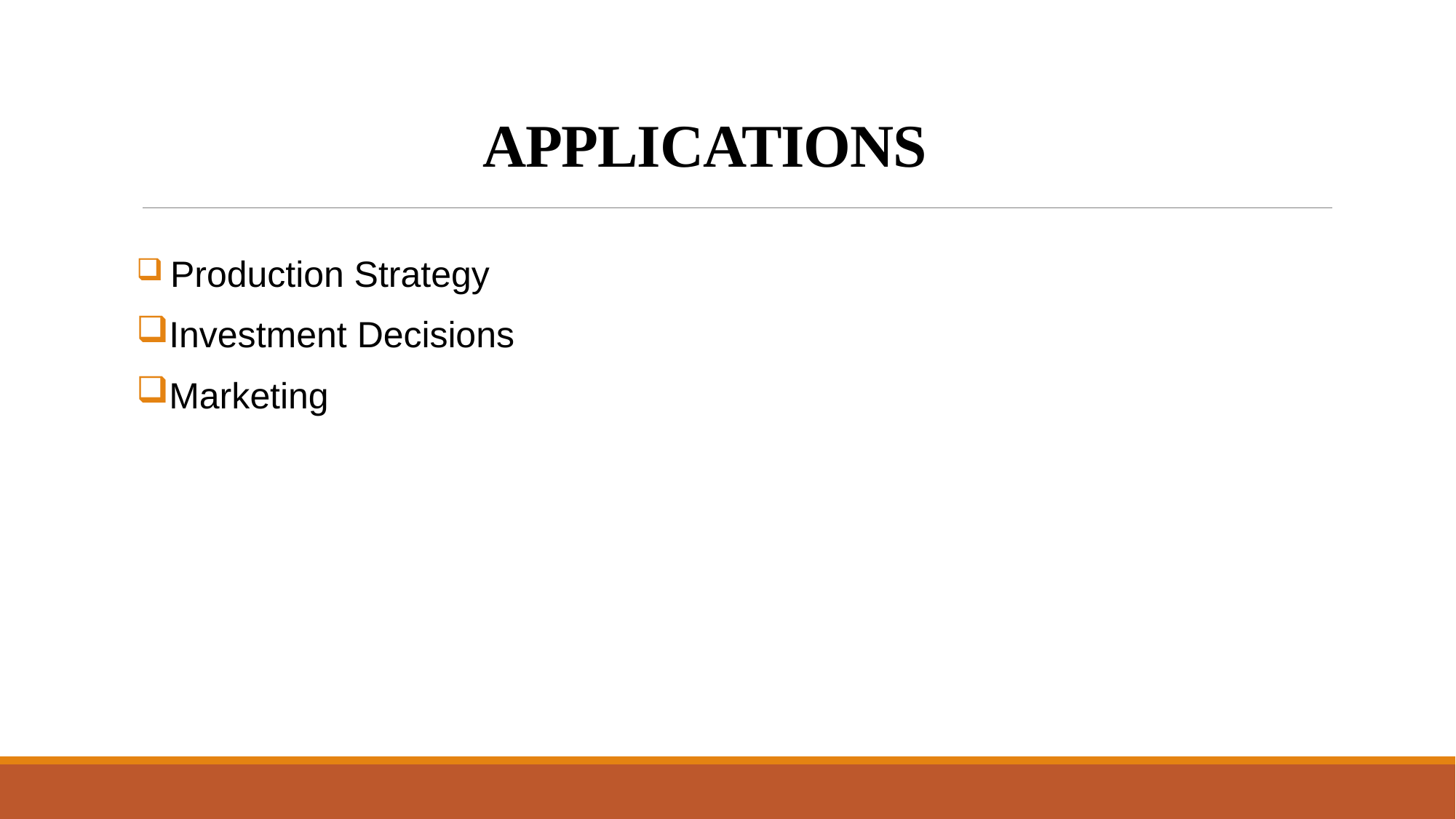

# APPLICATIONS
 Production Strategy
Investment Decisions
Marketing